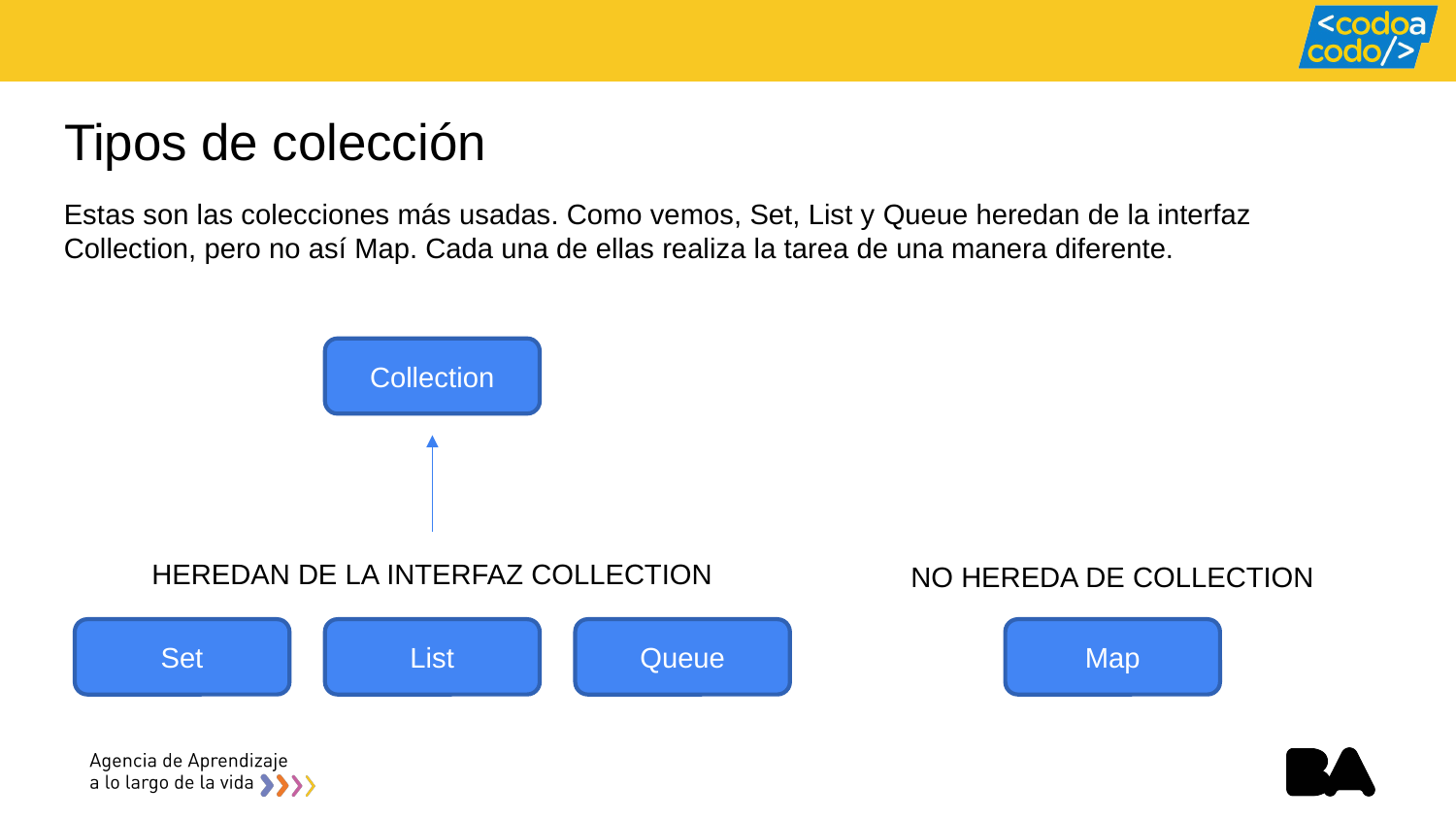

# Tipos de colección
Estas son las colecciones más usadas. Como vemos, Set, List y Queue heredan de la interfaz Collection, pero no así Map. Cada una de ellas realiza la tarea de una manera diferente.
Collection
HEREDAN DE LA INTERFAZ COLLECTION
NO HEREDA DE COLLECTION
Set
List
Queue
Map